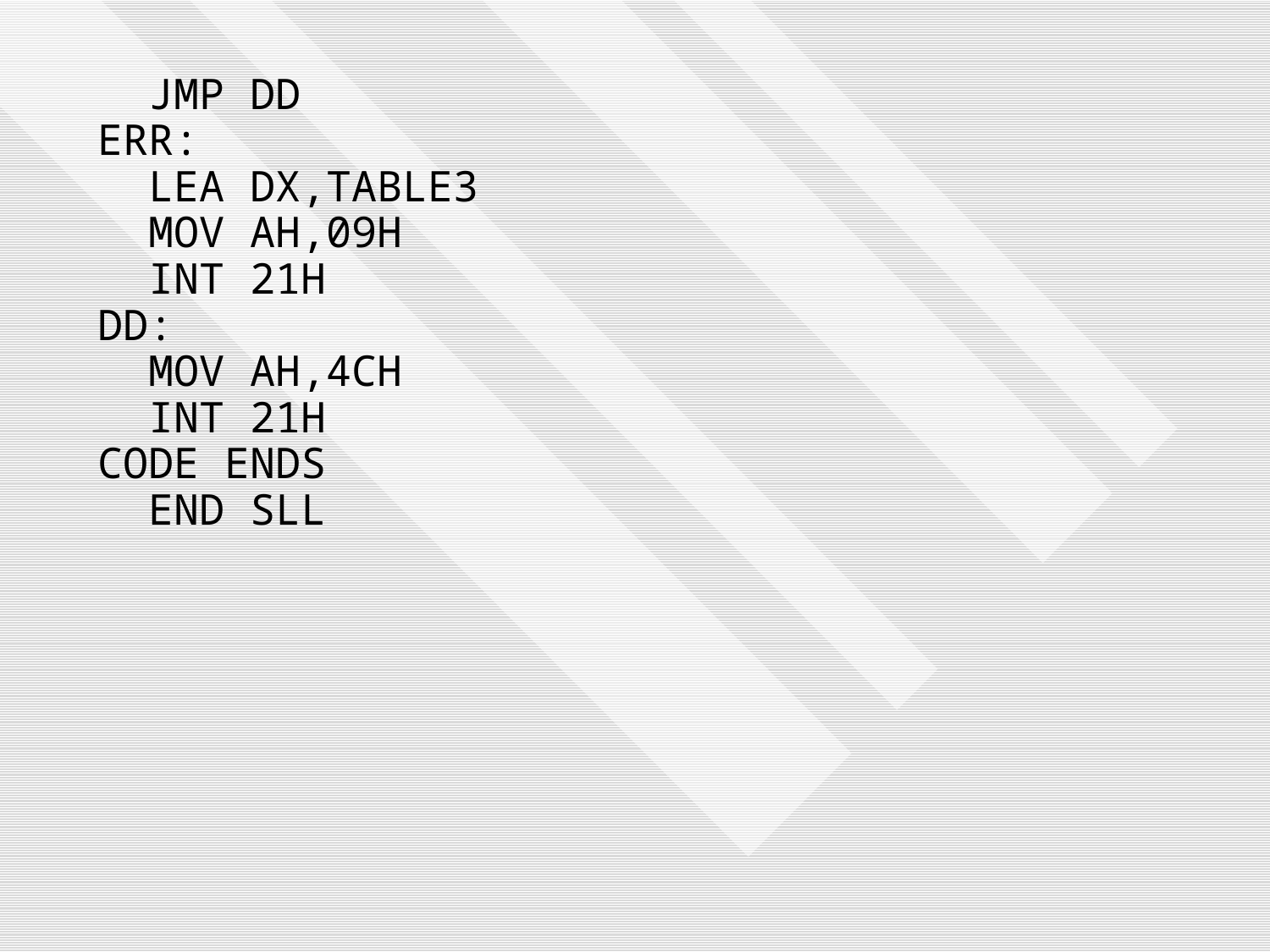

| JMP DD ERR: LEA DX,TABLE3 MOV AH,09H INT 21H DD: MOV AH,4CH INT 21H CODE ENDS END SLL |  |
| --- | --- |